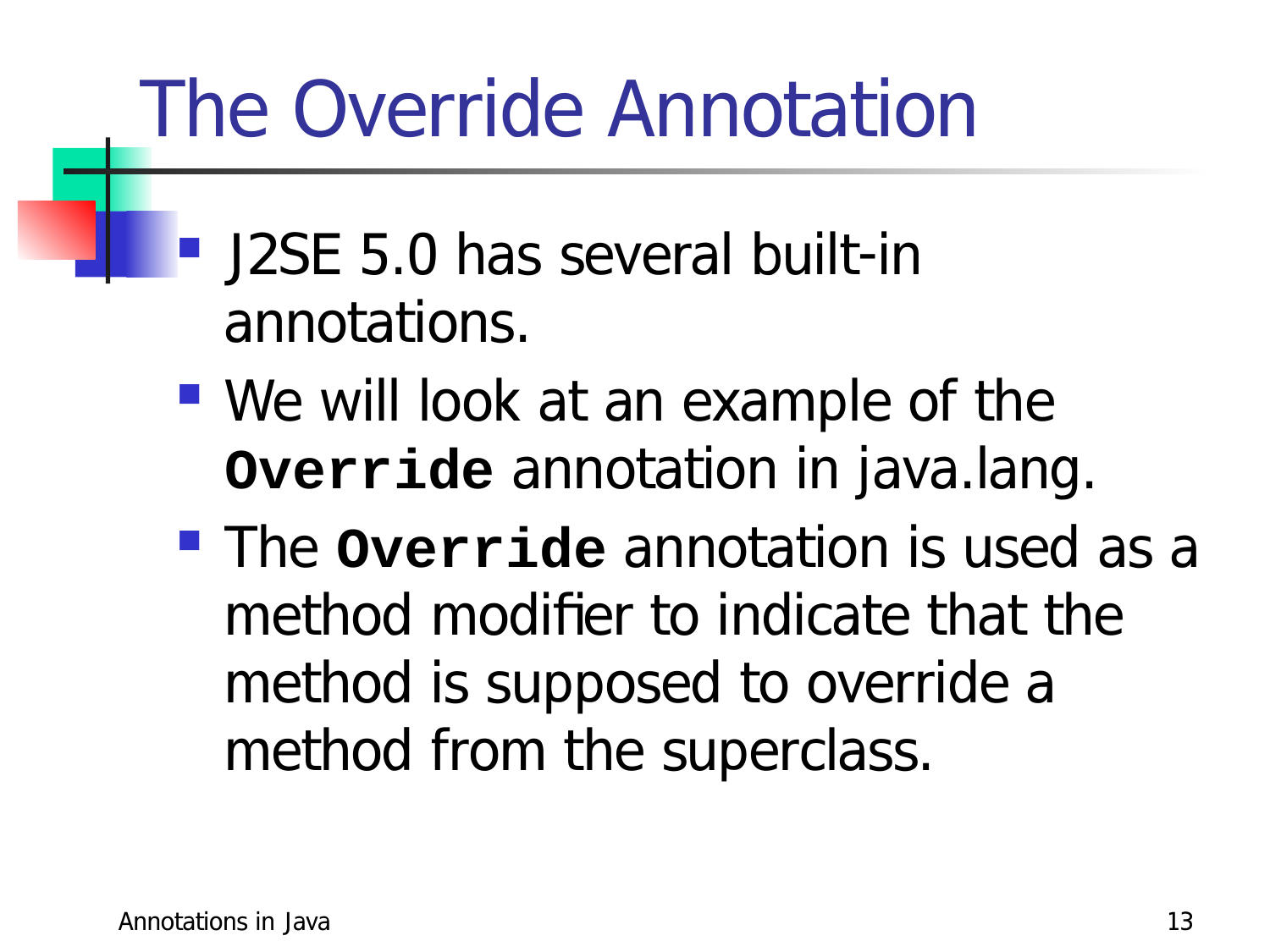

# The Override Annotation
J2SE 5.0 has several built-in annotations.
We will look at an example of the Override annotation in java.lang.
The Override annotation is used as a method modifier to indicate that the method is supposed to override a method from the superclass.
Annotations in Java
13